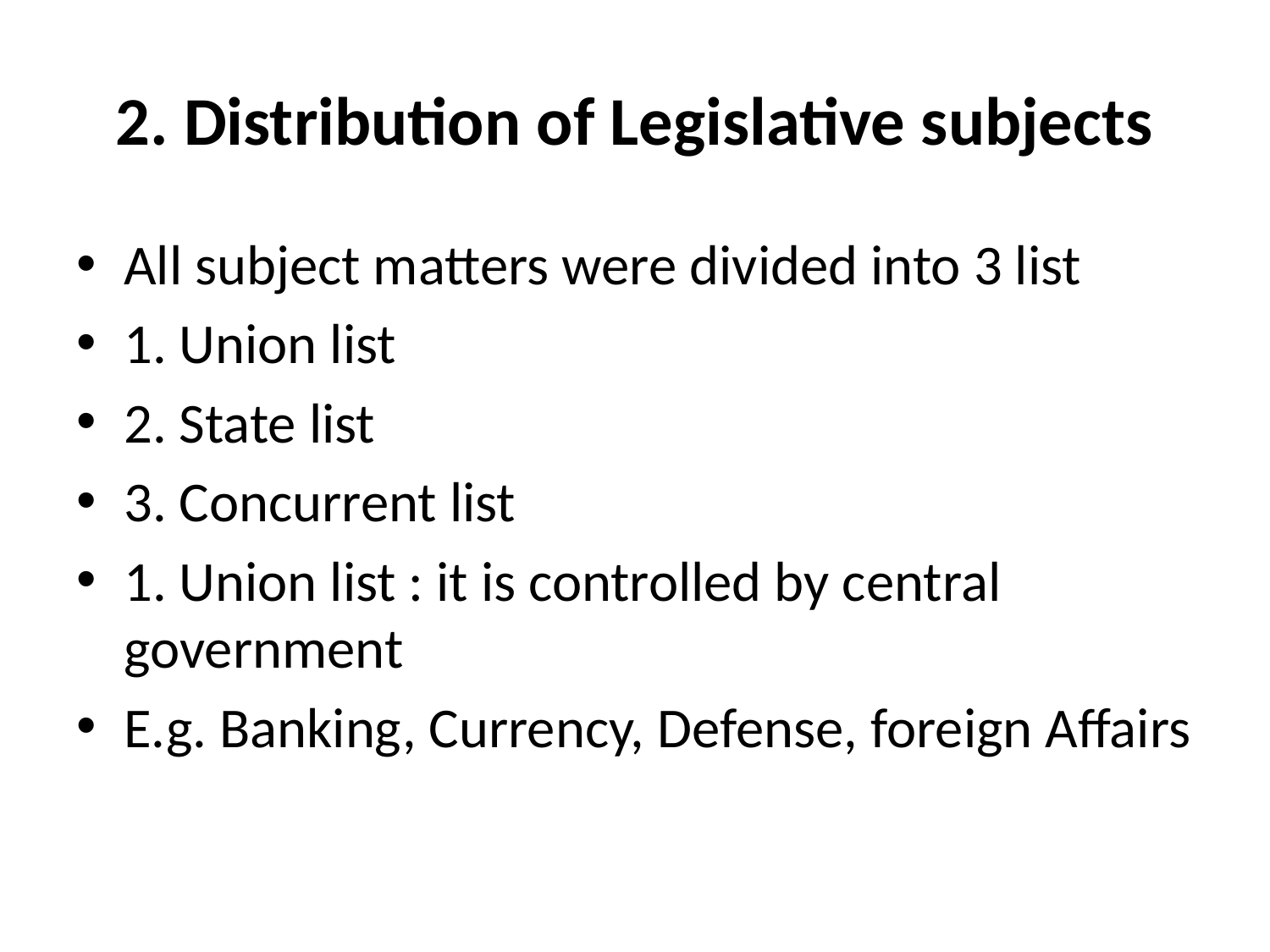

# 2. Distribution of Legislative subjects
All subject matters were divided into 3 list
1. Union list
2. State list
3. Concurrent list
1. Union list : it is controlled by central government
E.g. Banking, Currency, Defense, foreign Affairs